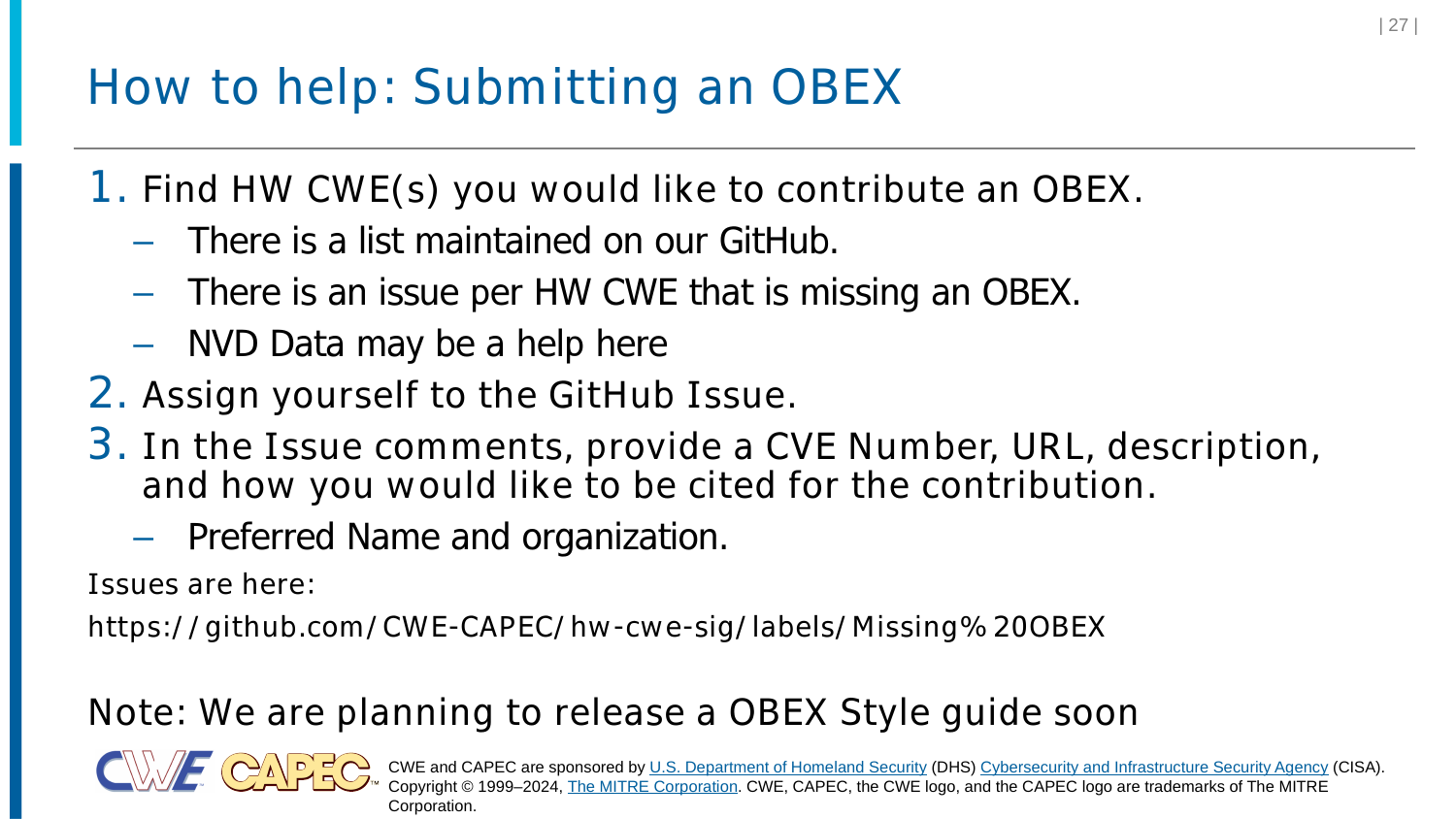

| 27 |
# How to help: Submitting an OBEX
Find HW CWE(s) you would like to contribute an OBEX.
There is a list maintained on our GitHub.
There is an issue per HW CWE that is missing an OBEX.
NVD Data may be a help here
Assign yourself to the GitHub Issue.
In the Issue comments, provide a CVE Number, URL, description, and how you would like to be cited for the contribution.
Preferred Name and organization.
Issues are here:
https://github.com/CWE-CAPEC/hw-cwe-sig/labels/Missing%20OBEX
Note: We are planning to release a OBEX Style guide soon